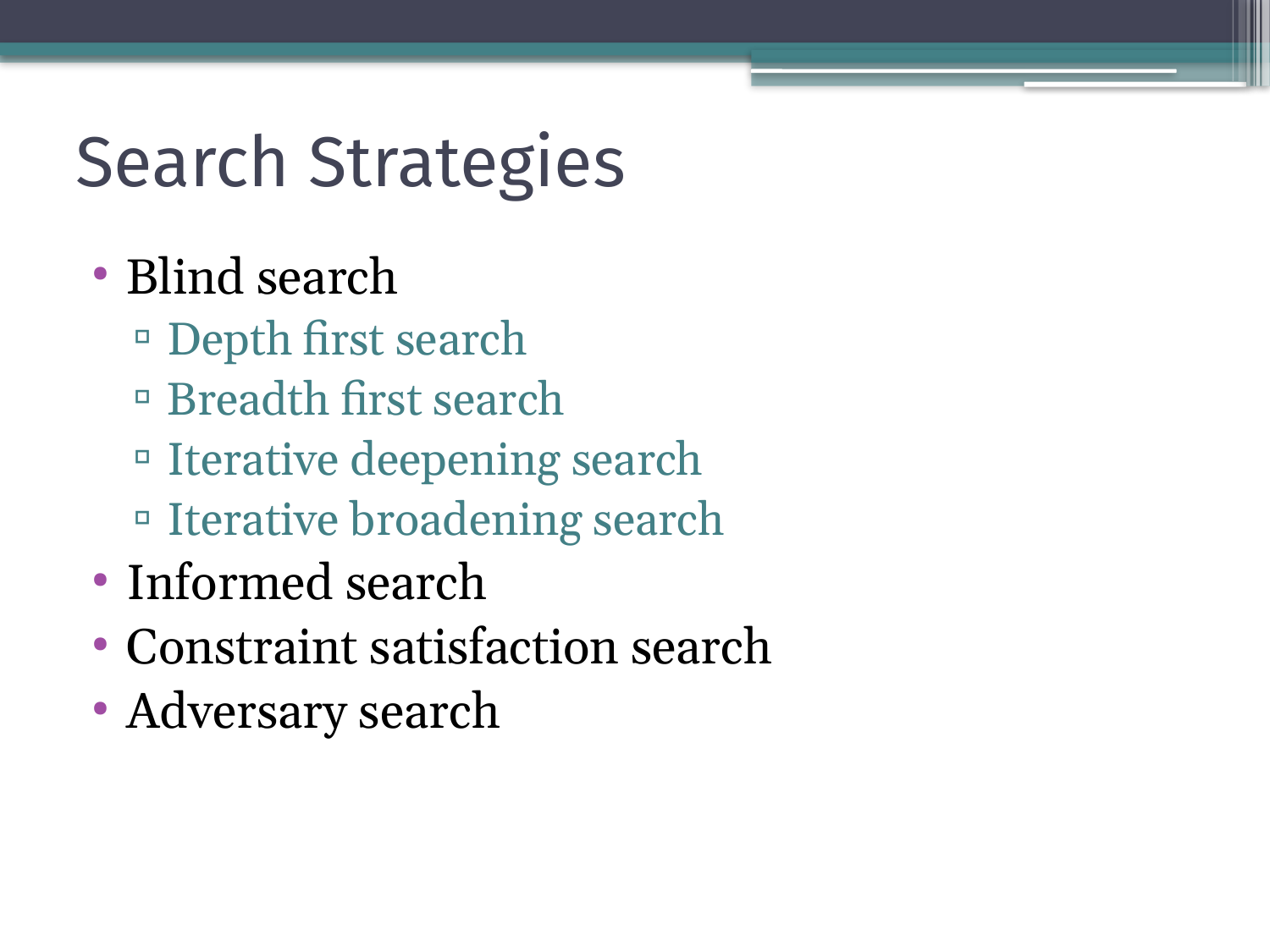

# Search Strategies
Blind search
Depth first search
Breadth first search
Iterative deepening search
Iterative broadening search
Informed search
Constraint satisfaction search
Adversary search